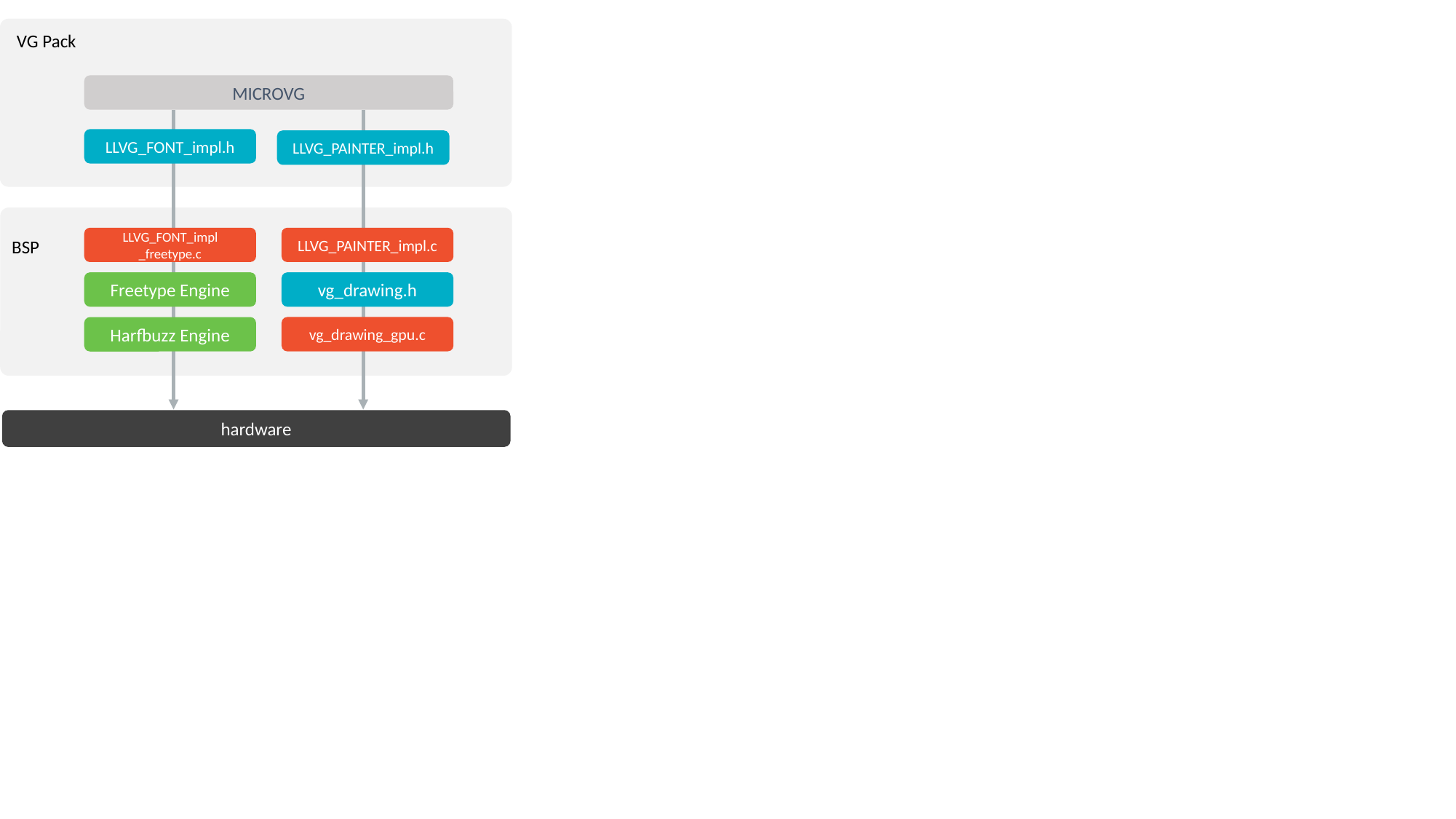

VG Pack
MICROVG
LLVG_FONT_impl.h
LLVG_PAINTER_impl.h

LLVG_FONT_impl
_freetype.c
LLVG_PAINTER_impl.c
BSP
Freetype Engine
vg_drawing.h
vg_drawing_gpu.c
Harfbuzz Engine
hardware